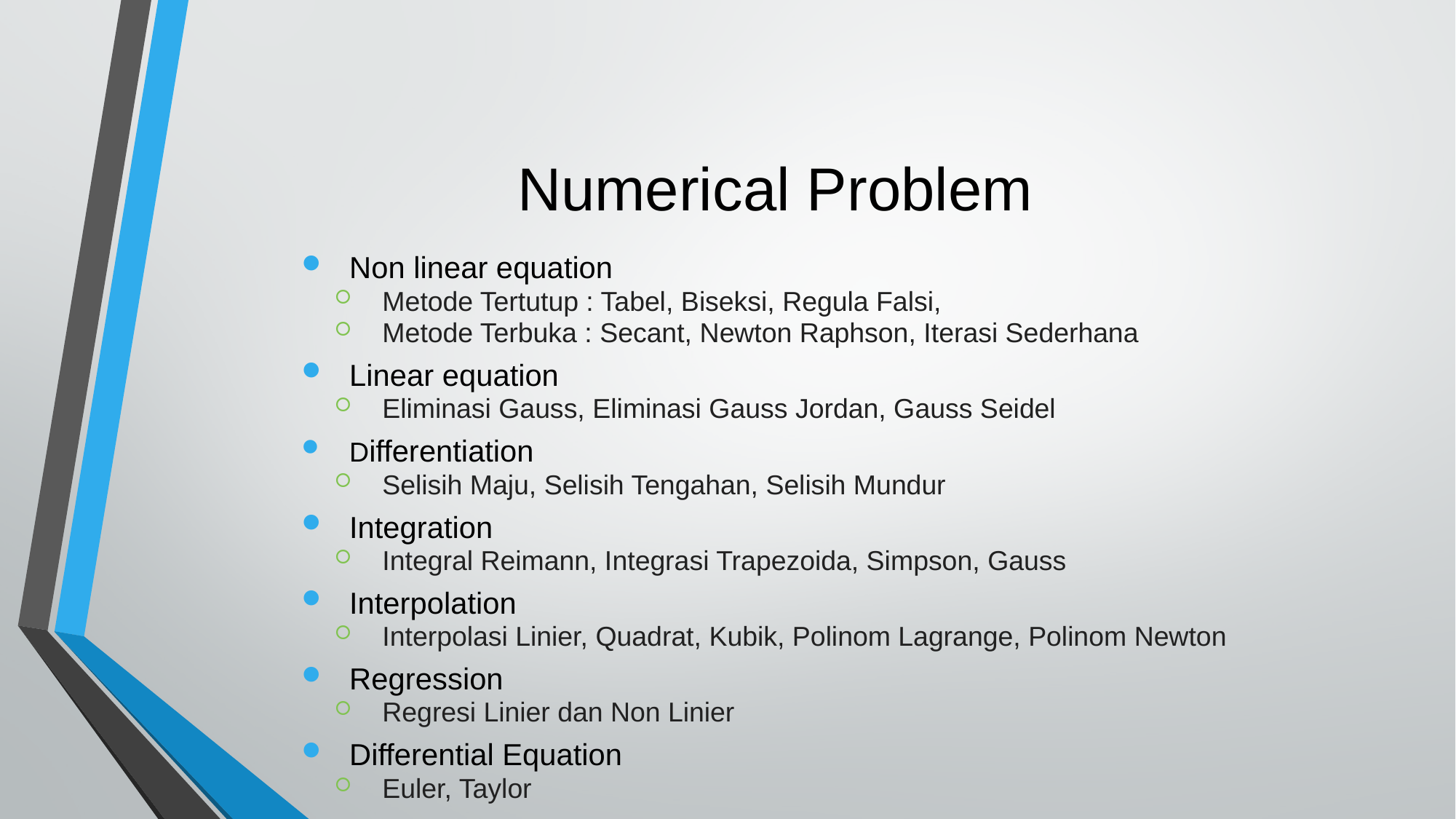

# Numerical Problem
Non linear equation
Metode Tertutup : Tabel, Biseksi, Regula Falsi,
Metode Terbuka : Secant, Newton Raphson, Iterasi Sederhana
Linear equation
Eliminasi Gauss, Eliminasi Gauss Jordan, Gauss Seidel
Differentiation
Selisih Maju, Selisih Tengahan, Selisih Mundur
Integration
Integral Reimann, Integrasi Trapezoida, Simpson, Gauss
Interpolation
Interpolasi Linier, Quadrat, Kubik, Polinom Lagrange, Polinom Newton
Regression
Regresi Linier dan Non Linier
Differential Equation
Euler, Taylor